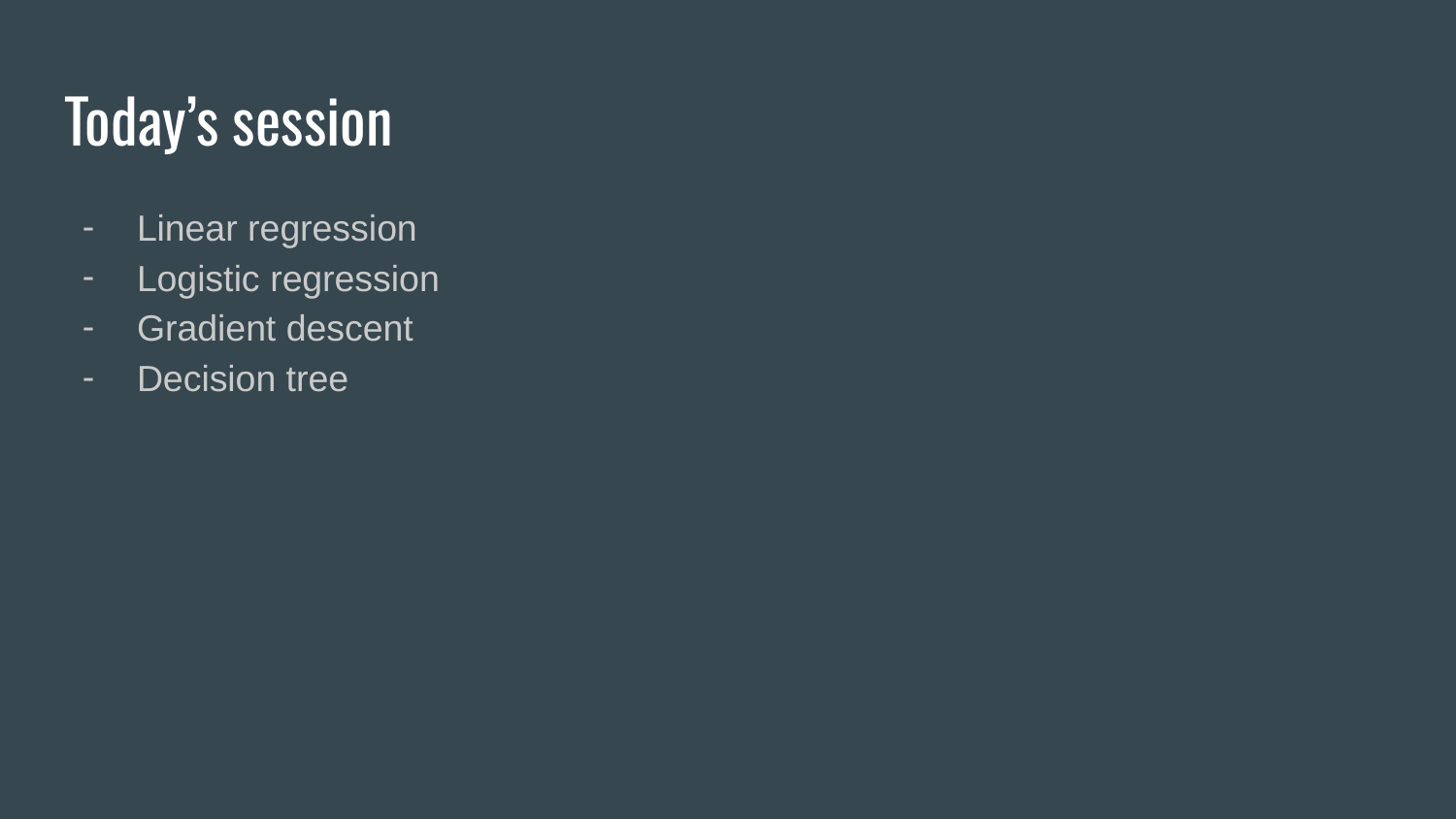

# Today’s session
Linear regression
Logistic regression
Gradient descent
Decision tree